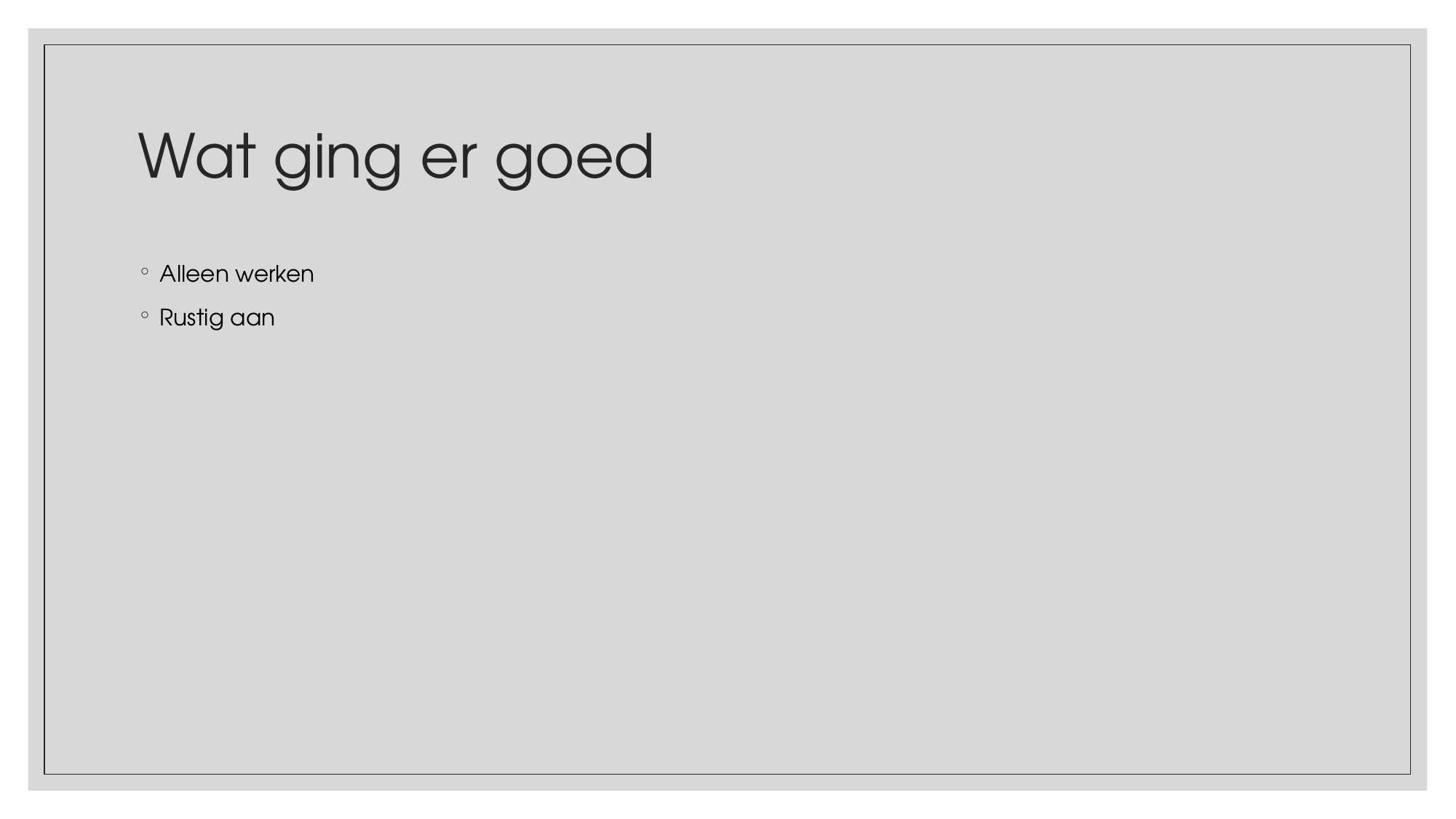

# Wat ging er goed
Alleen werken
Rustig aan